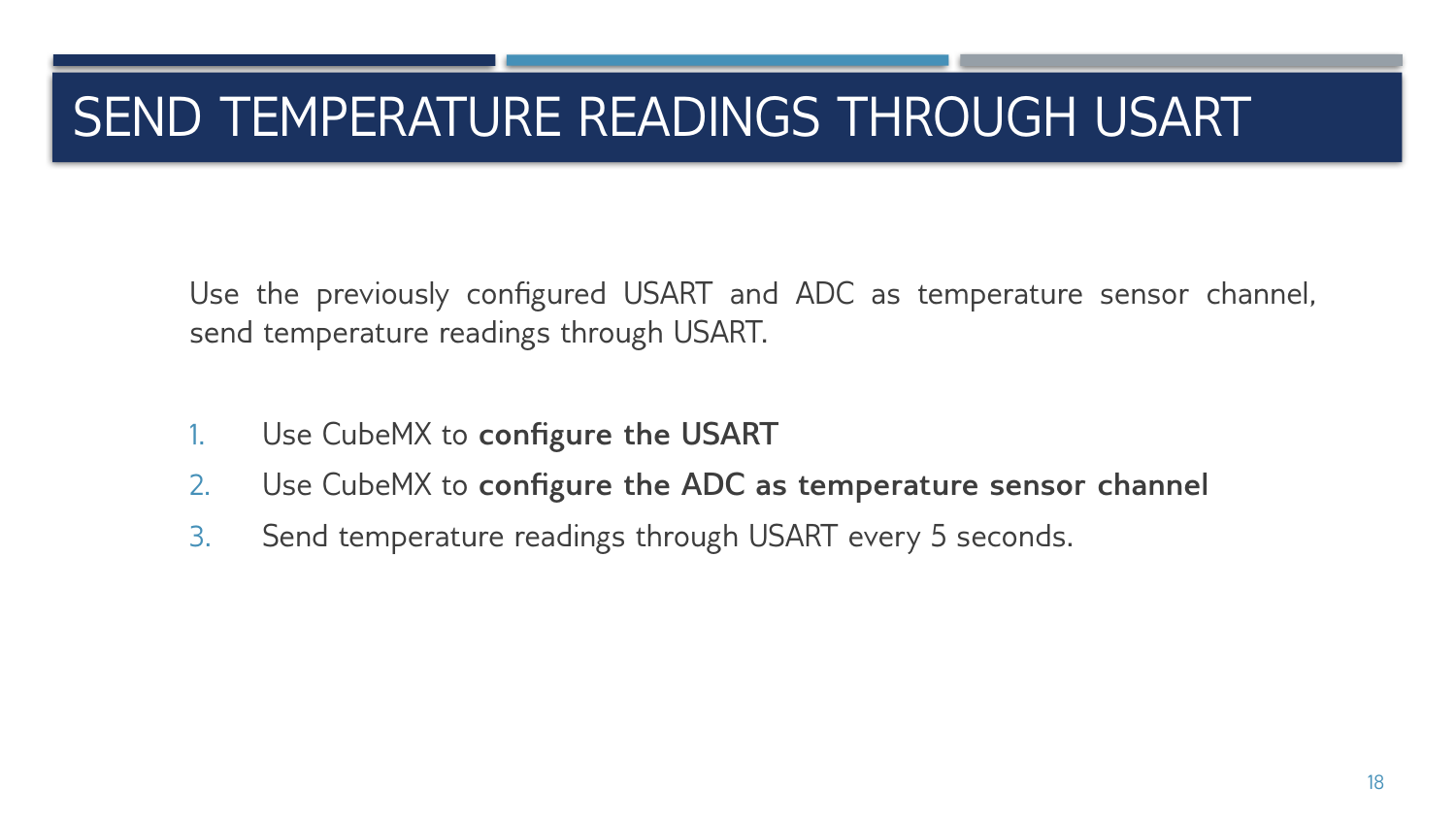

# Send temperature readings through usart
Use the previously configured USART and ADC as temperature sensor channel, send temperature readings through USART.

Use CubeMX to configure the USART
Use CubeMX to configure the ADC as temperature sensor channel
Send temperature readings through USART every 5 seconds.

18